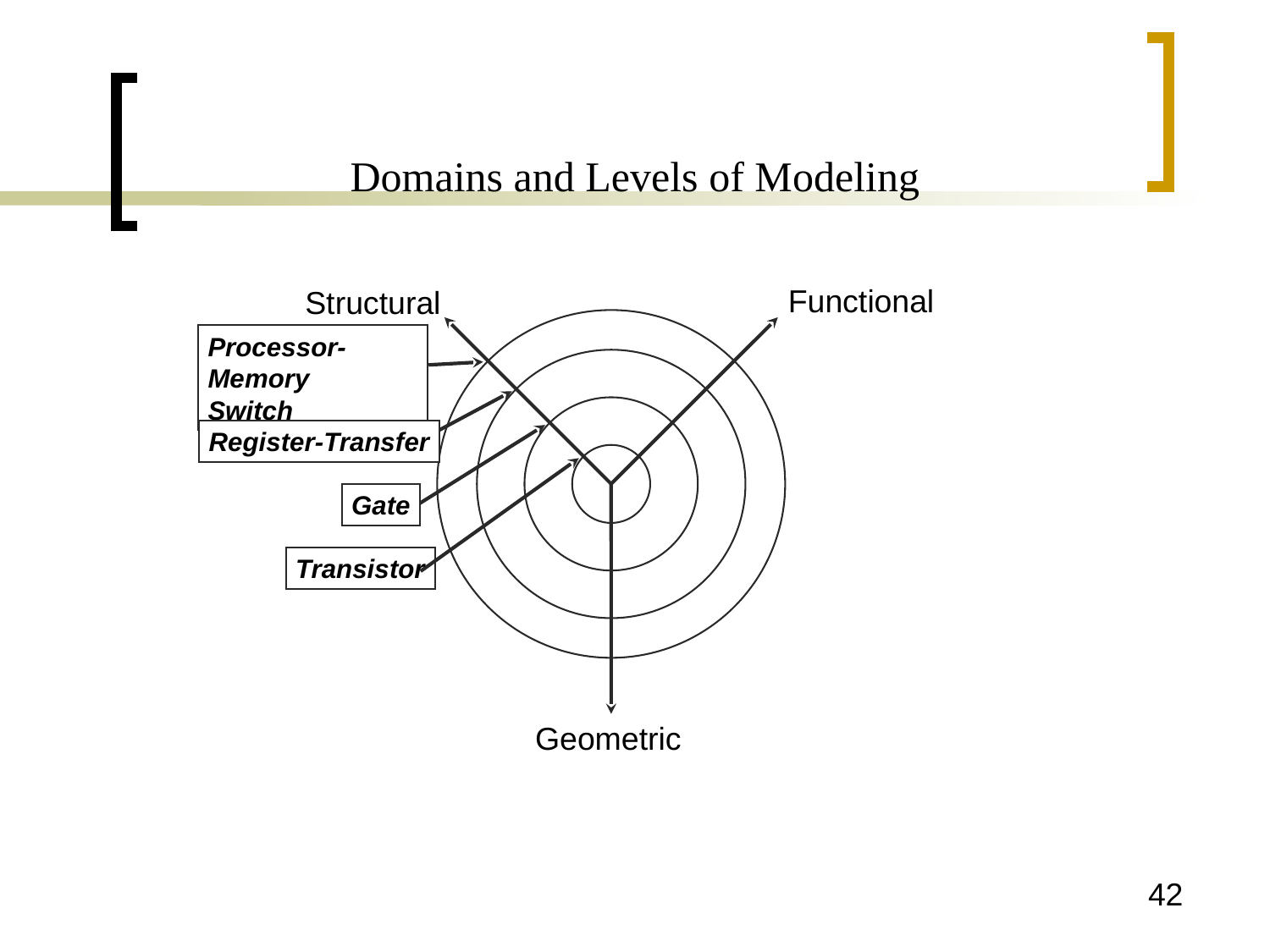

Domains and Levels of Modeling
Functional
Structural

Processor-Memory
Switch

Register-Transfer

Gate
Transistor
Geometric
42